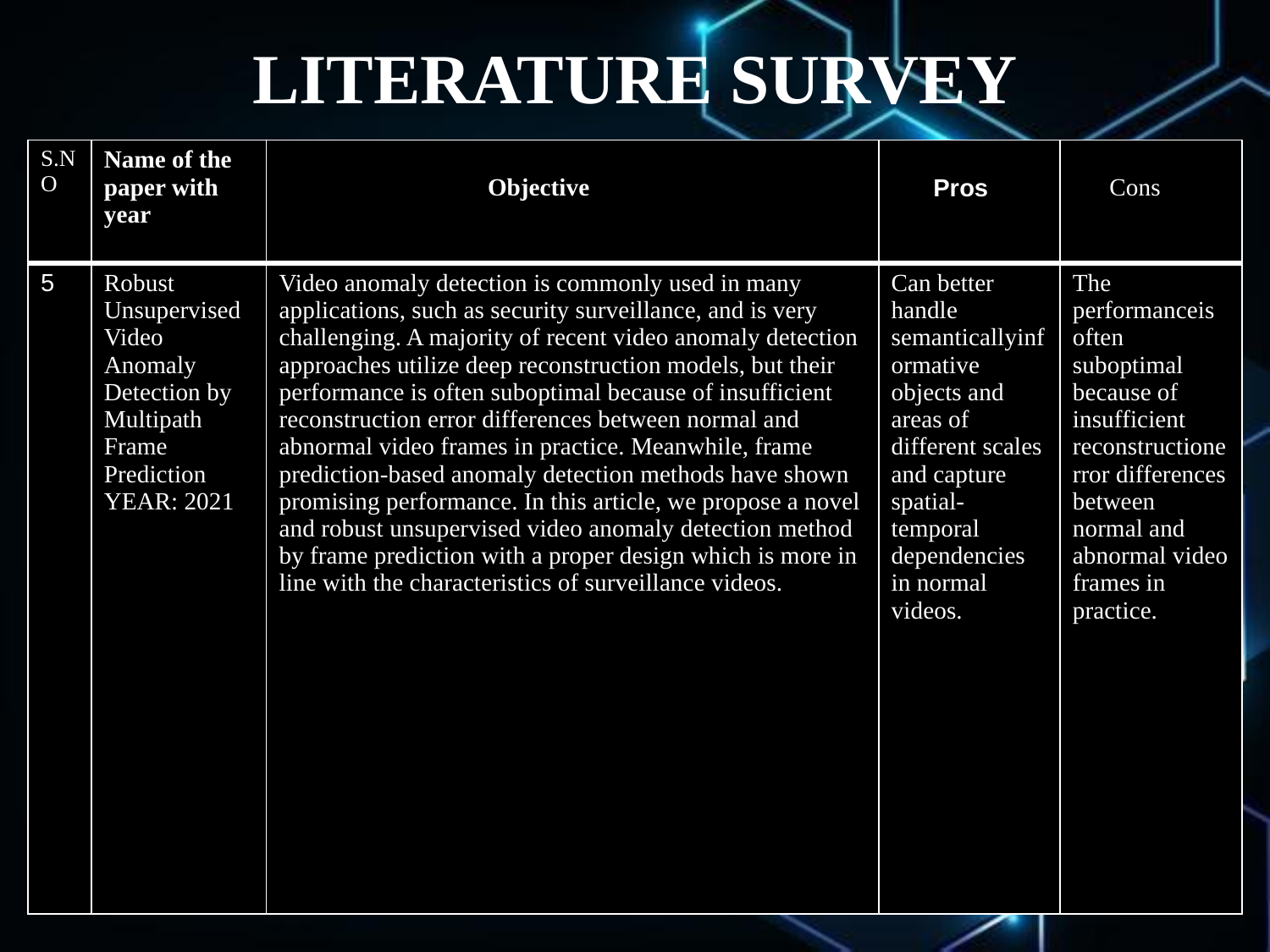

# LITERATURE SURVEY
| S.NO | Name of the paper with year | Objective | Pros | Cons |
| --- | --- | --- | --- | --- |
| 5 | Robust Unsupervised Video Anomaly Detection by Multipath Frame Prediction YEAR: 2021 | Video anomaly detection is commonly used in many applications, such as security surveillance, and is very challenging. A majority of recent video anomaly detection approaches utilize deep reconstruction models, but their performance is often suboptimal because of insufficient reconstruction error differences between normal and abnormal video frames in practice. Meanwhile, frame prediction-based anomaly detection methods have shown promising performance. In this article, we propose a novel and robust unsupervised video anomaly detection method by frame prediction with a proper design which is more in line with the characteristics of surveillance videos. | Can better handle semanticallyinformative objects and areas of different scales and capture spatial-temporal dependencies in normal videos. | The performanceis often suboptimal because of insufficient reconstructionerror differences between normal and abnormal video frames in practice. |
TITLE 5: Robust Unsupervised Video Anomaly Detection by Multipath Frame Prediction

AURHOR: FABIEN A. P. PETITCOLAS, ROSS J. ANDERSON, AND MARKUS G. KUHN

ABSTRACT:
	Video anomaly detection is commonly used in many applications, such as security surveillance, and is very challenging. A majority of recent video anomaly detection approaches utilize deep reconstruction models, but their performance is often suboptimal because of insufficient reconstruction error differences between normal and abnormal video frames in practice. Meanwhile, frame prediction-based anomaly detection methods have shown promising performance. In this article, we propose a novel and robust unsupervised video anomaly detection method by frame prediction with a proper design which is more in line with the characteristics of surveillance videos. The proposed method is equipped with a multipath ConvGRU-based frame prediction network that can better handle semantically informative objects and areas of different scales and capture spatial-temporal dependencies in normal videos. A noise tolerance loss is introduced during training to mitigate the interference caused by background noise. Extensive experiments have been conducted on the CUHK